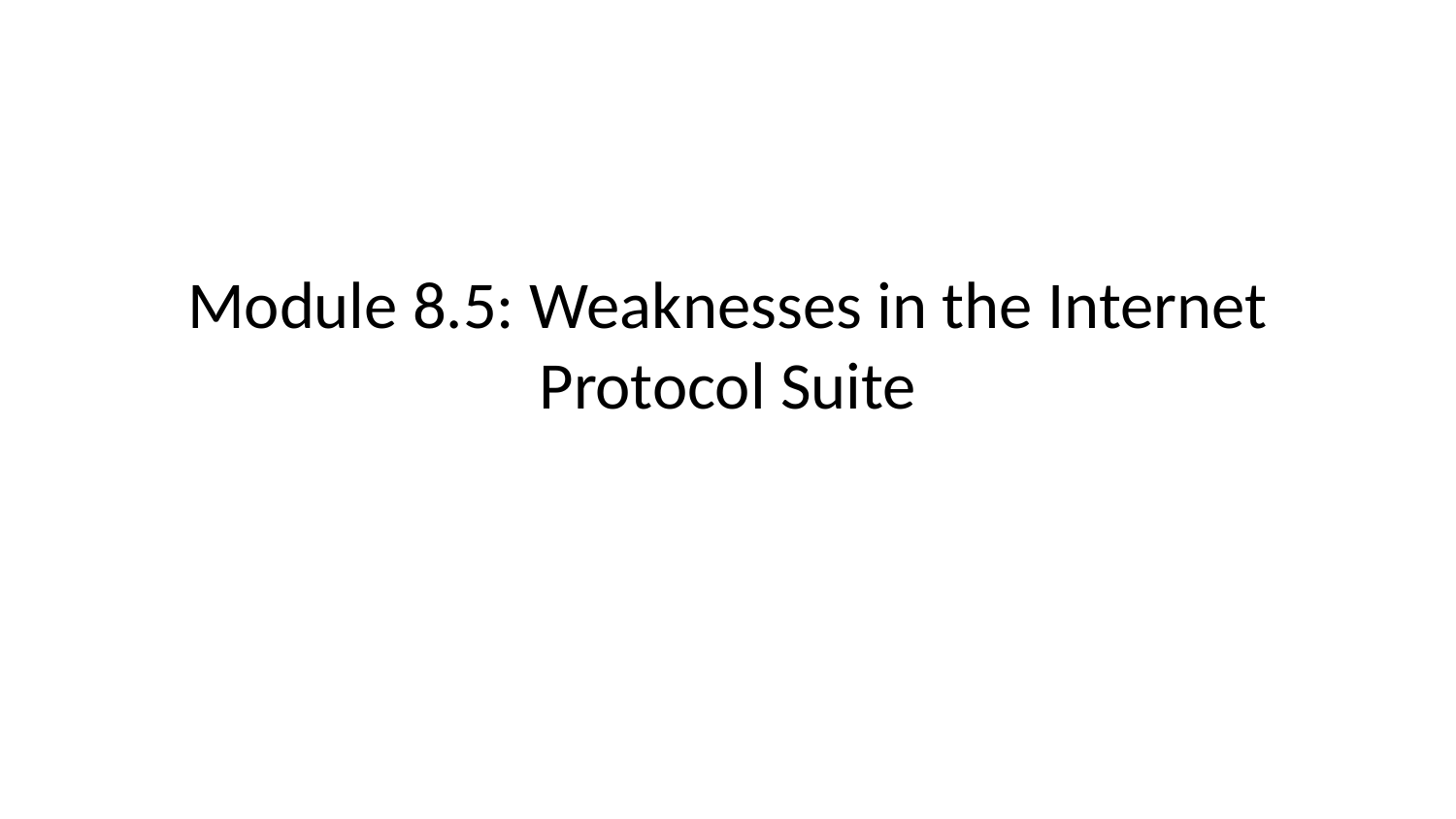

# Module 8.5: Weaknesses in the Internet Protocol Suite